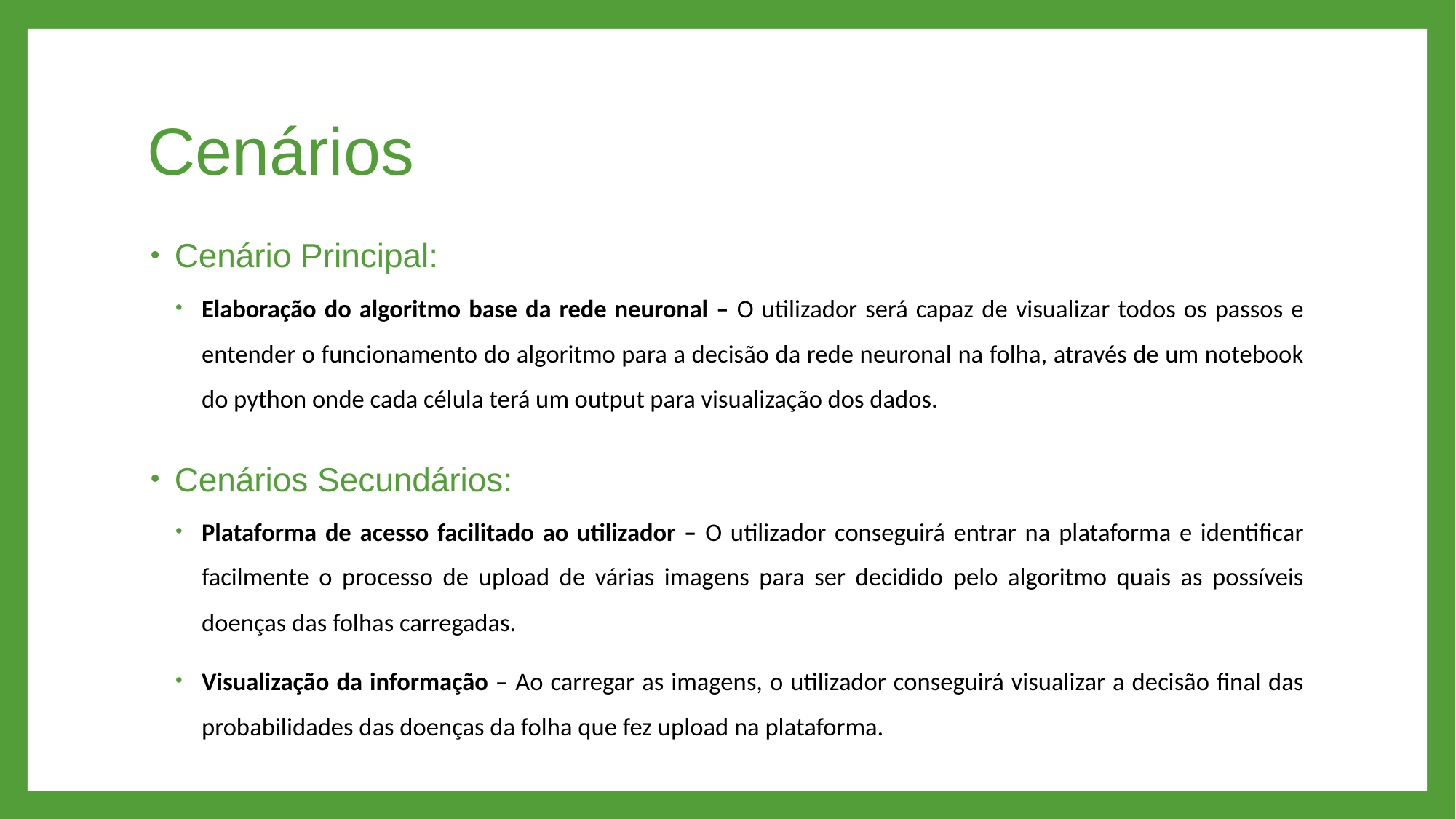

# Cenários
Cenário Principal:
Elaboração do algoritmo base da rede neuronal – O utilizador será capaz de visualizar todos os passos e entender o funcionamento do algoritmo para a decisão da rede neuronal na folha, através de um notebook do python onde cada célula terá um output para visualização dos dados.
Cenários Secundários:
Plataforma de acesso facilitado ao utilizador – O utilizador conseguirá entrar na plataforma e identificar facilmente o processo de upload de várias imagens para ser decidido pelo algoritmo quais as possíveis doenças das folhas carregadas.
Visualização da informação – Ao carregar as imagens, o utilizador conseguirá visualizar a decisão final das probabilidades das doenças da folha que fez upload na plataforma.